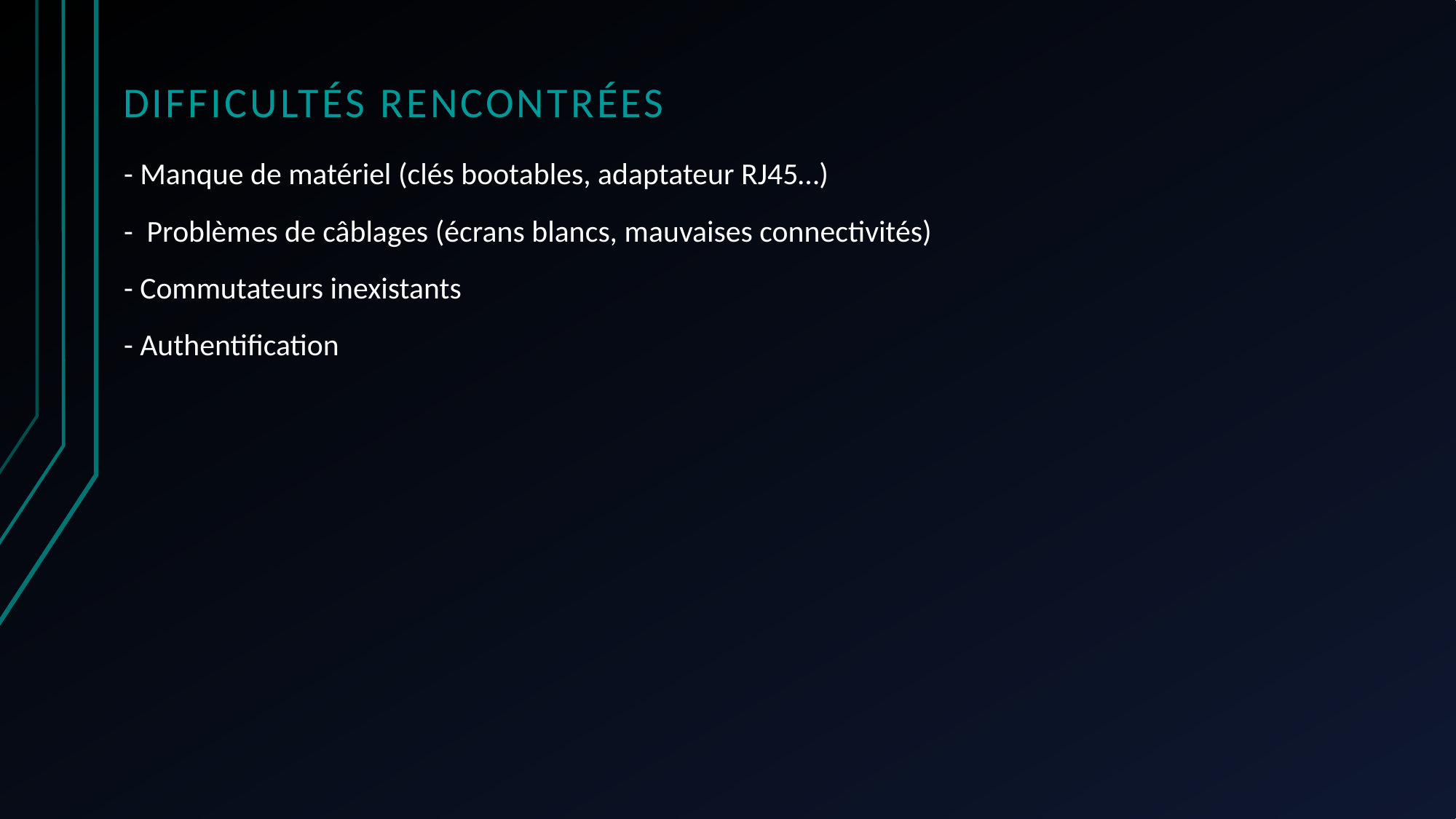

# Difficultés rencontrées
- Manque de matériel (clés bootables, adaptateur RJ45…)
-  Problèmes de câblages (écrans blancs, mauvaises connectivités)
- Commutateurs inexistants
- Authentification